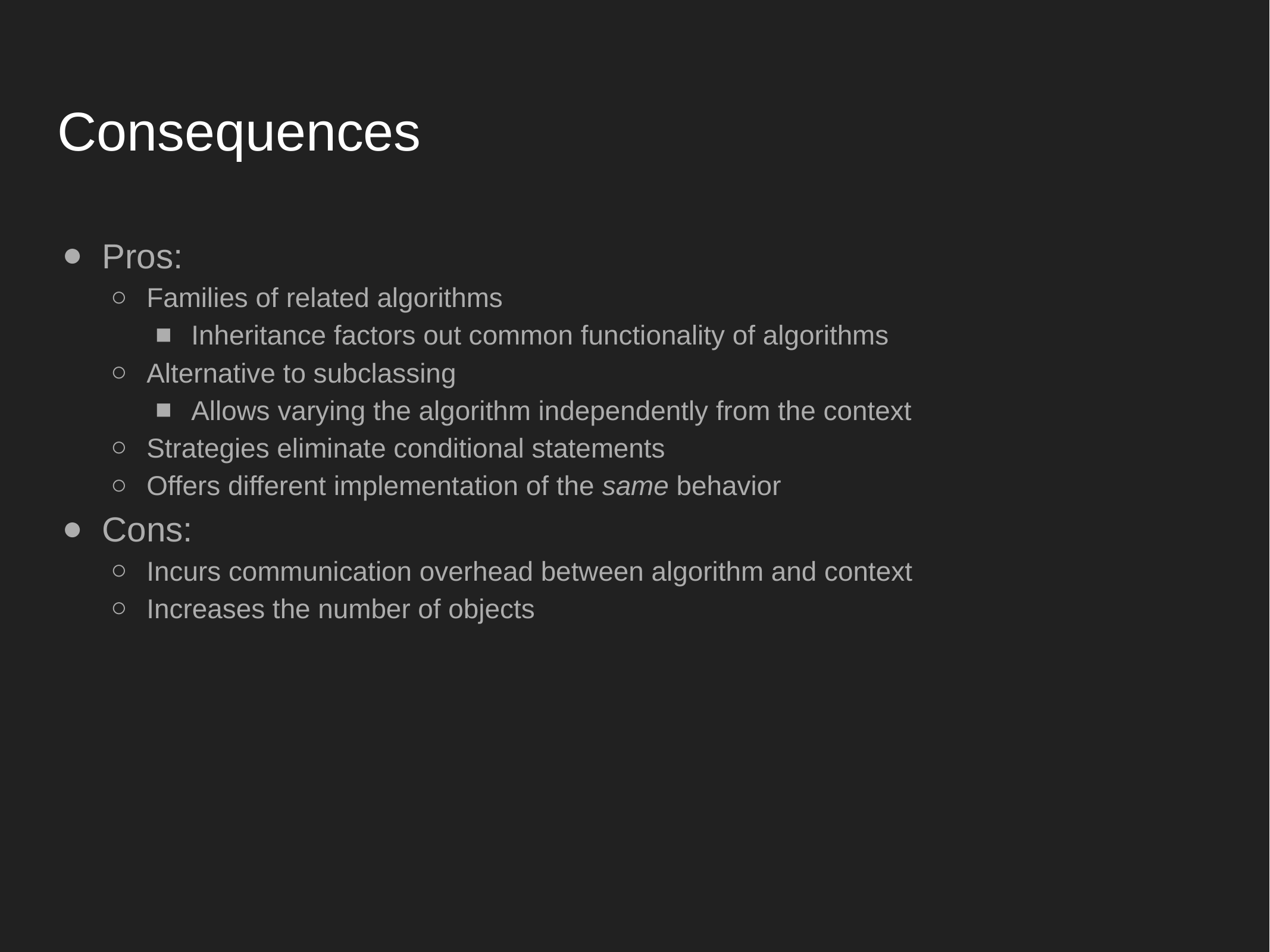

# Consequences
Pros:
Families of related algorithms
Inheritance factors out common functionality of algorithms
Alternative to subclassing
Allows varying the algorithm independently from the context
Strategies eliminate conditional statements
Offers different implementation of the same behavior
Cons:
Incurs communication overhead between algorithm and context
Increases the number of objects